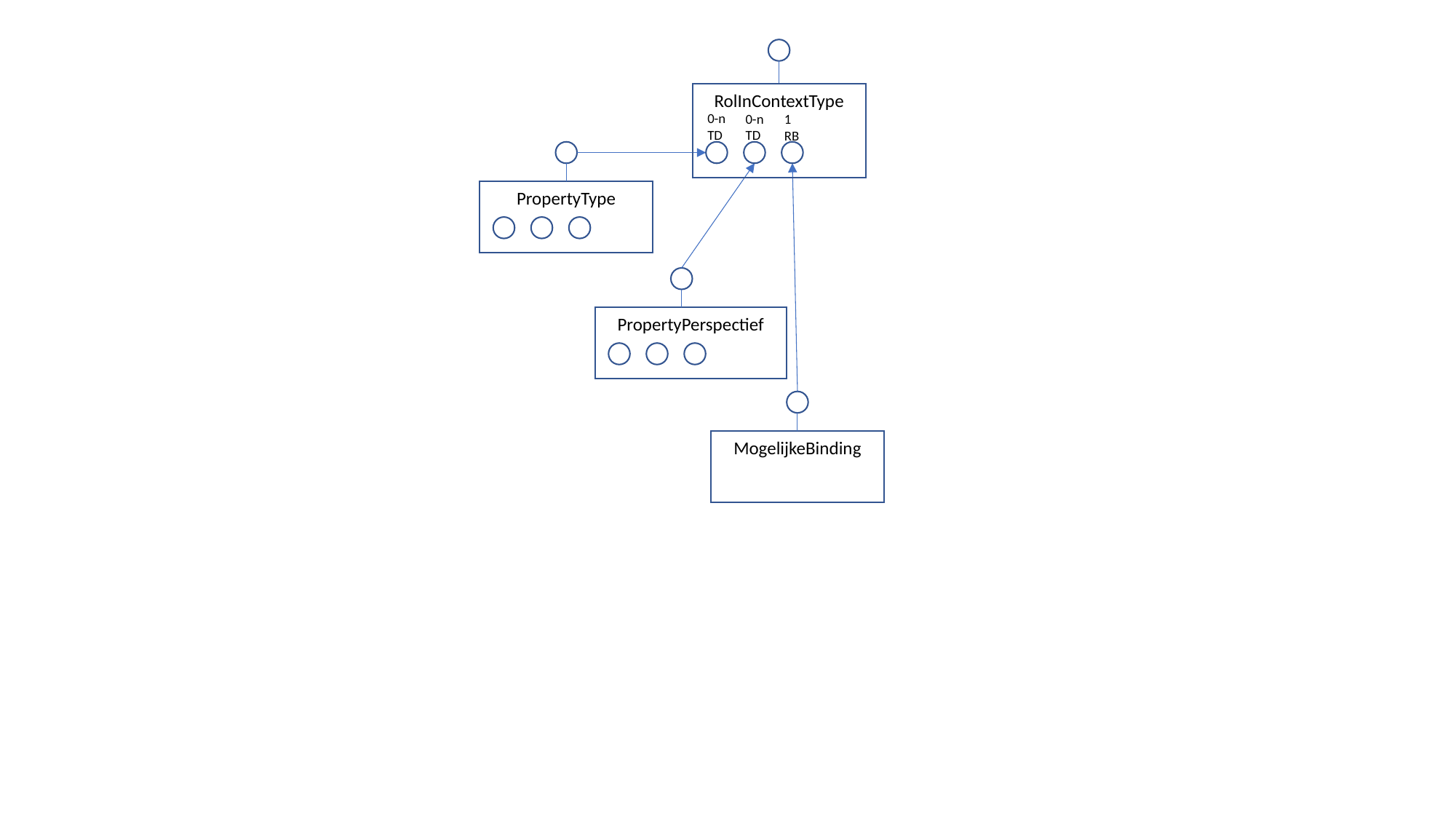

RolInContextType
0-n
TD
0-n
TD
1
RB

PropertyType

PropertyPerspectief

MogelijkeBinding